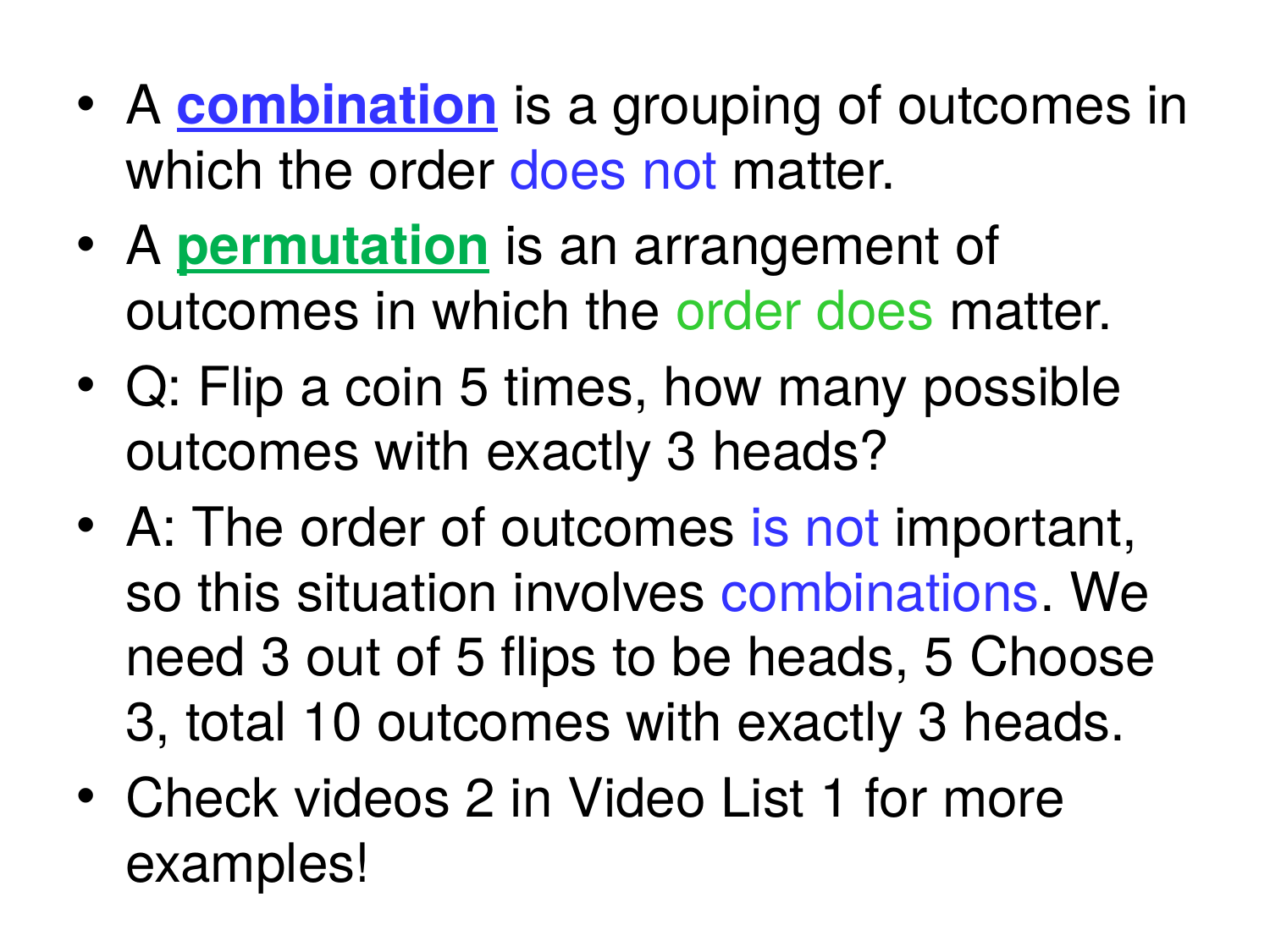

A combination is a grouping of outcomes in which the order does not matter.
A permutation is an arrangement of outcomes in which the order does matter.
Q: Flip a coin 5 times, how many possible outcomes with exactly 3 heads?
A: The order of outcomes is not important, so this situation involves combinations. We need 3 out of 5 flips to be heads, 5 Choose 3, total 10 outcomes with exactly 3 heads.
Check videos 2 in Video List 1 for more examples!